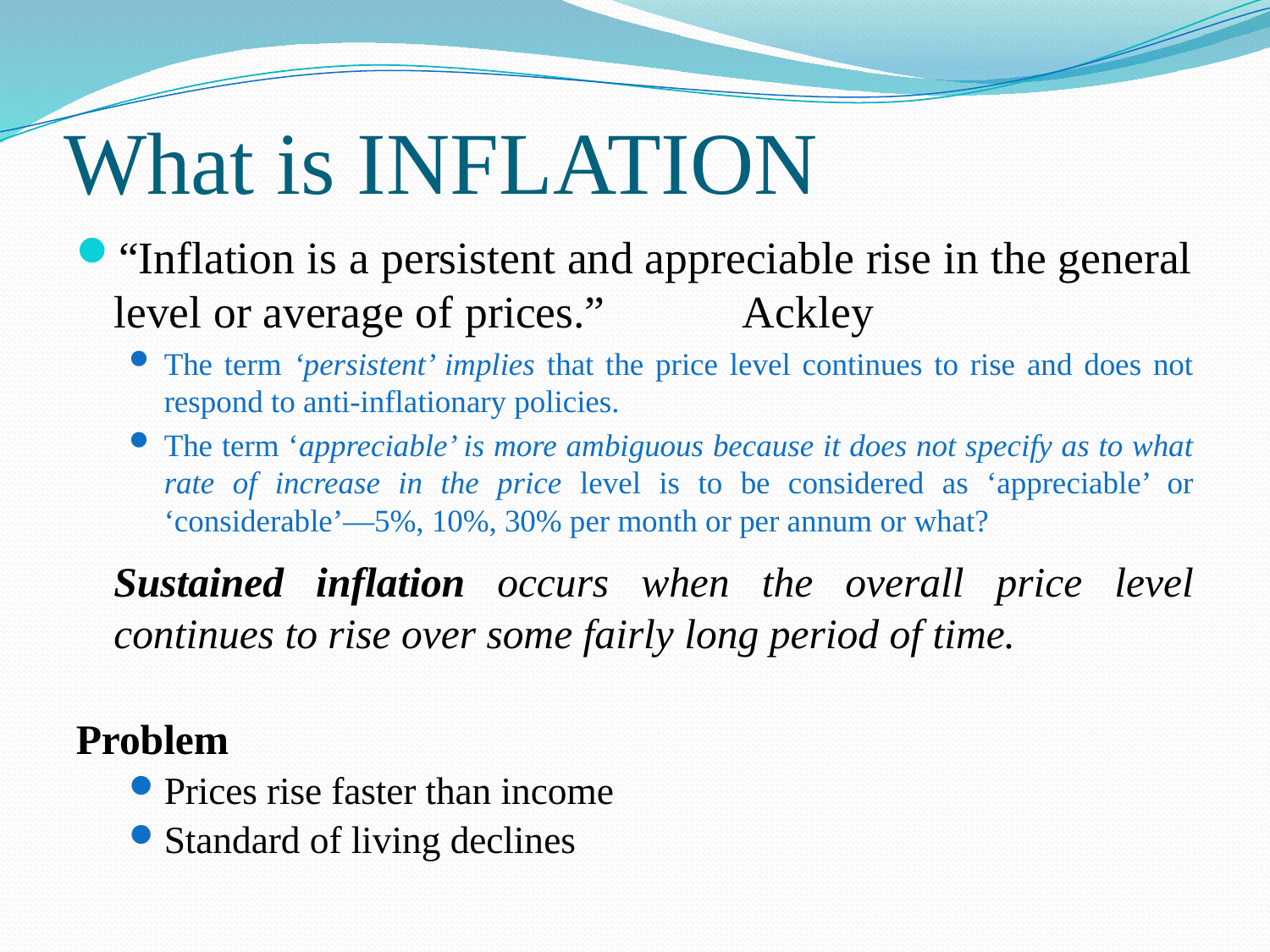

# What is INFLATION
“Inflation is a persistent and appreciable rise in the general level or average of prices.”		  	Ackley
The term ‘persistent’ implies that the price level continues to rise and does not respond to anti-inflationary policies.
The term ‘appreciable’ is more ambiguous because it does not specify as to what rate of increase in the price level is to be considered as ‘appreciable’ or ‘considerable’—5%, 10%, 30% per month or per annum or what?
	Sustained inflation occurs when the overall price level continues to rise over some fairly long period of time.

Problem
Prices rise faster than income
Standard of living declines